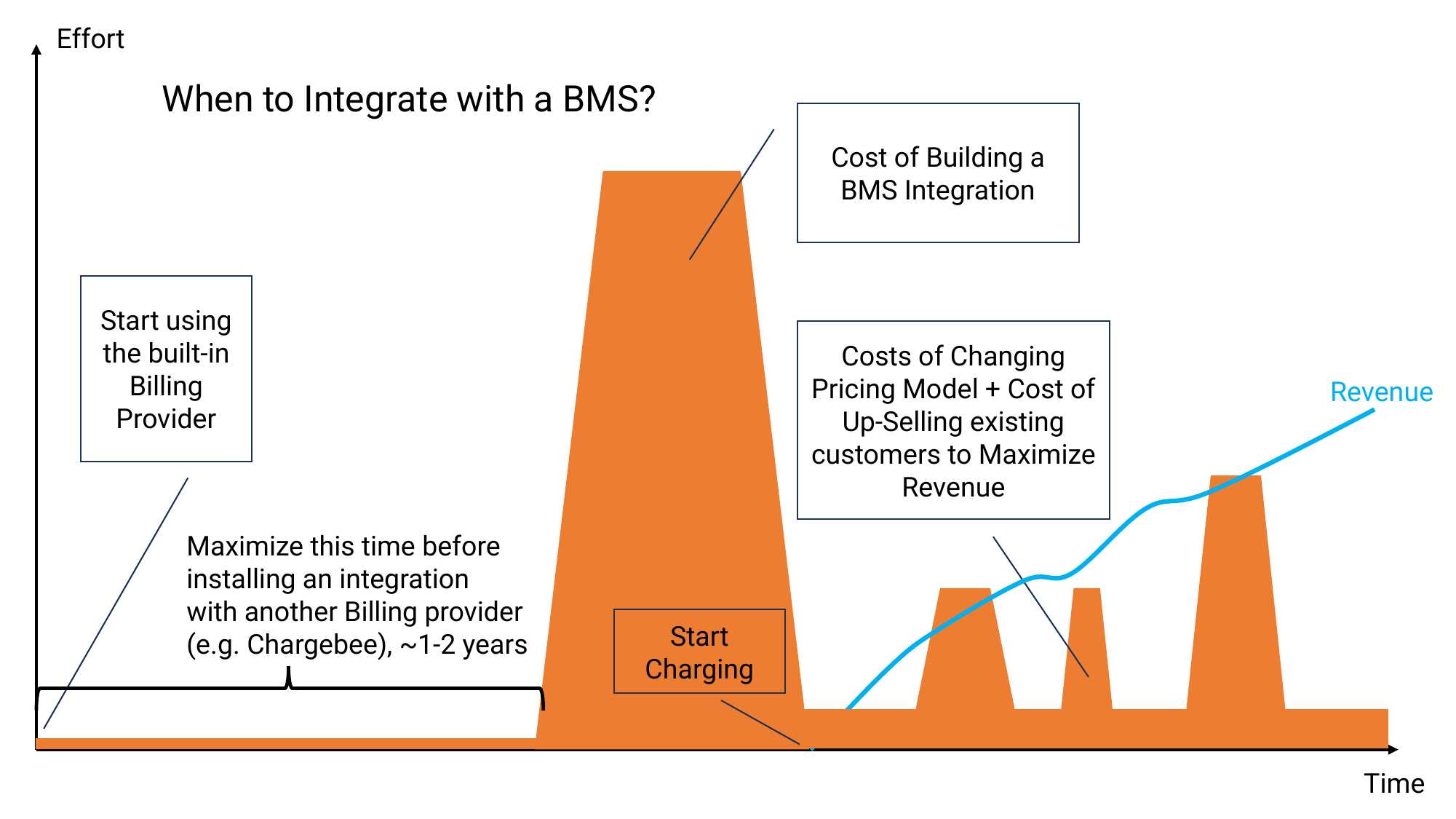

Effort
When to Integrate with a BMS?
Cost of Building a BMS Integration

Start using the built-in Billing Provider
Costs of Changing Pricing Model + Cost of Up-Selling existing customers to Maximize Revenue
Revenue

Maximize this time before
installing an integration
with another Billing provider
(e.g. Chargebee), ~1-2 years

Start Charging

Time